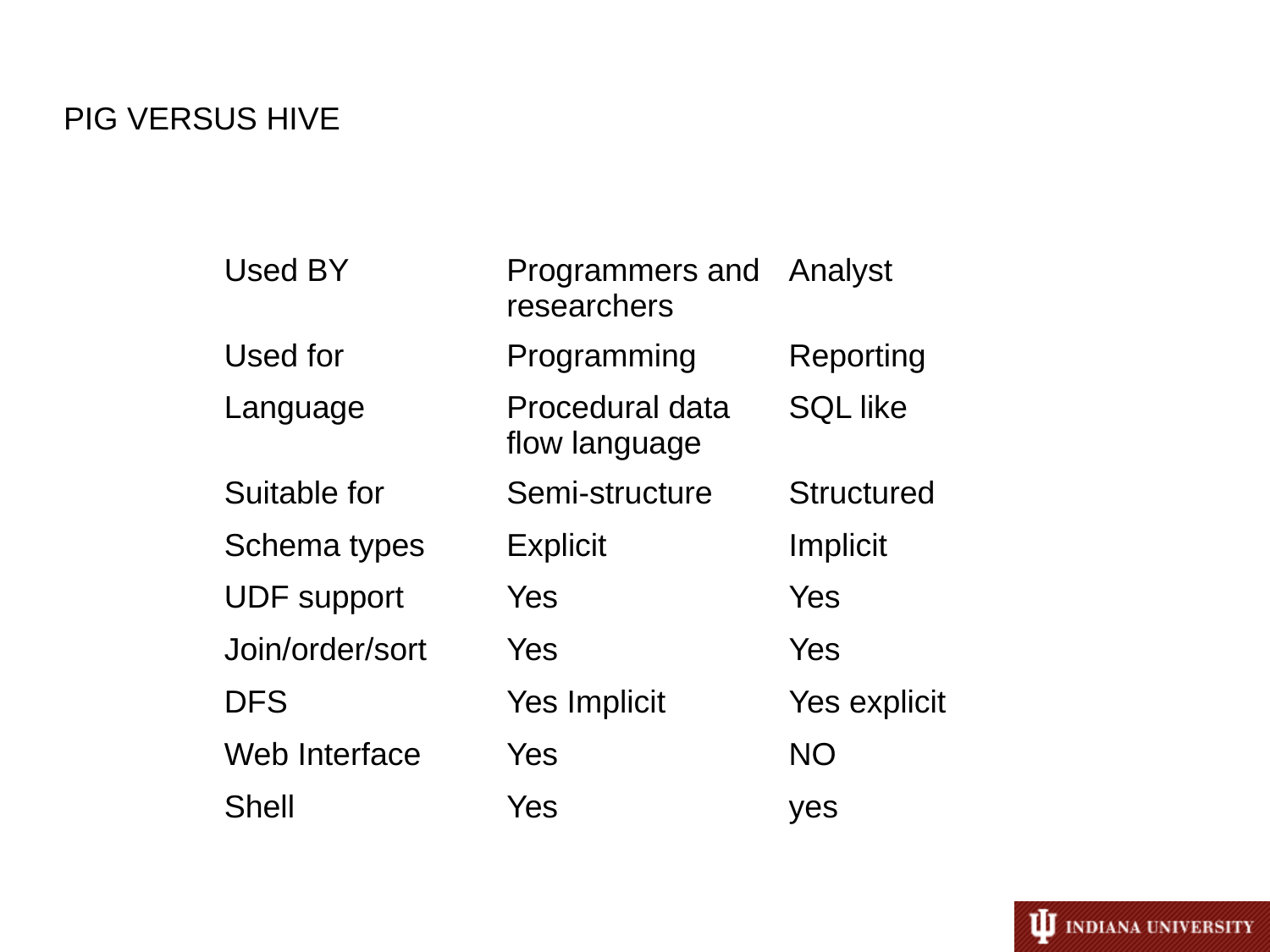

PIG VERSUS HIVE
| Features | Pig | Hive |
| --- | --- | --- |
| Used BY | Programmers and researchers | Analyst |
| Used for | Programming | Reporting |
| Language | Procedural data flow language | SQL like |
| Suitable for | Semi-structure | Structured |
| Schema types | Explicit | Implicit |
| UDF support | Yes | Yes |
| Join/order/sort | Yes | Yes |
| DFS | Yes Implicit | Yes explicit |
| Web Interface | Yes | NO |
| Shell | Yes | yes |